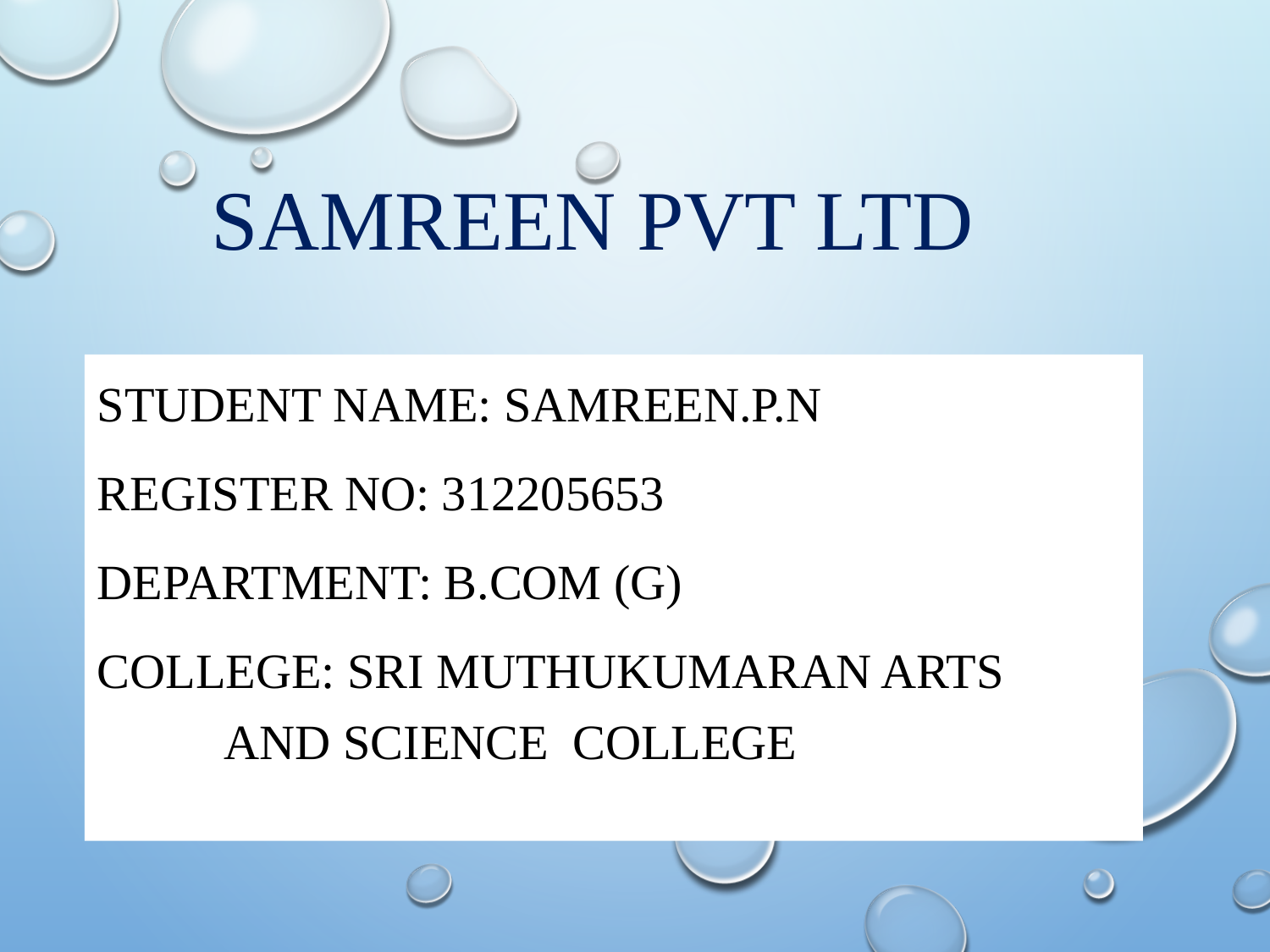

# SAMREEN PVT LTD
STUDENT NAME: SAMREEN.P.N
REGISTER NO: 312205653
DEPARTMENT: B.COM (G)
COLLEGE: SRI MUTHUKUMARAN ARTS 		AND SCIENCE  COLLEGE